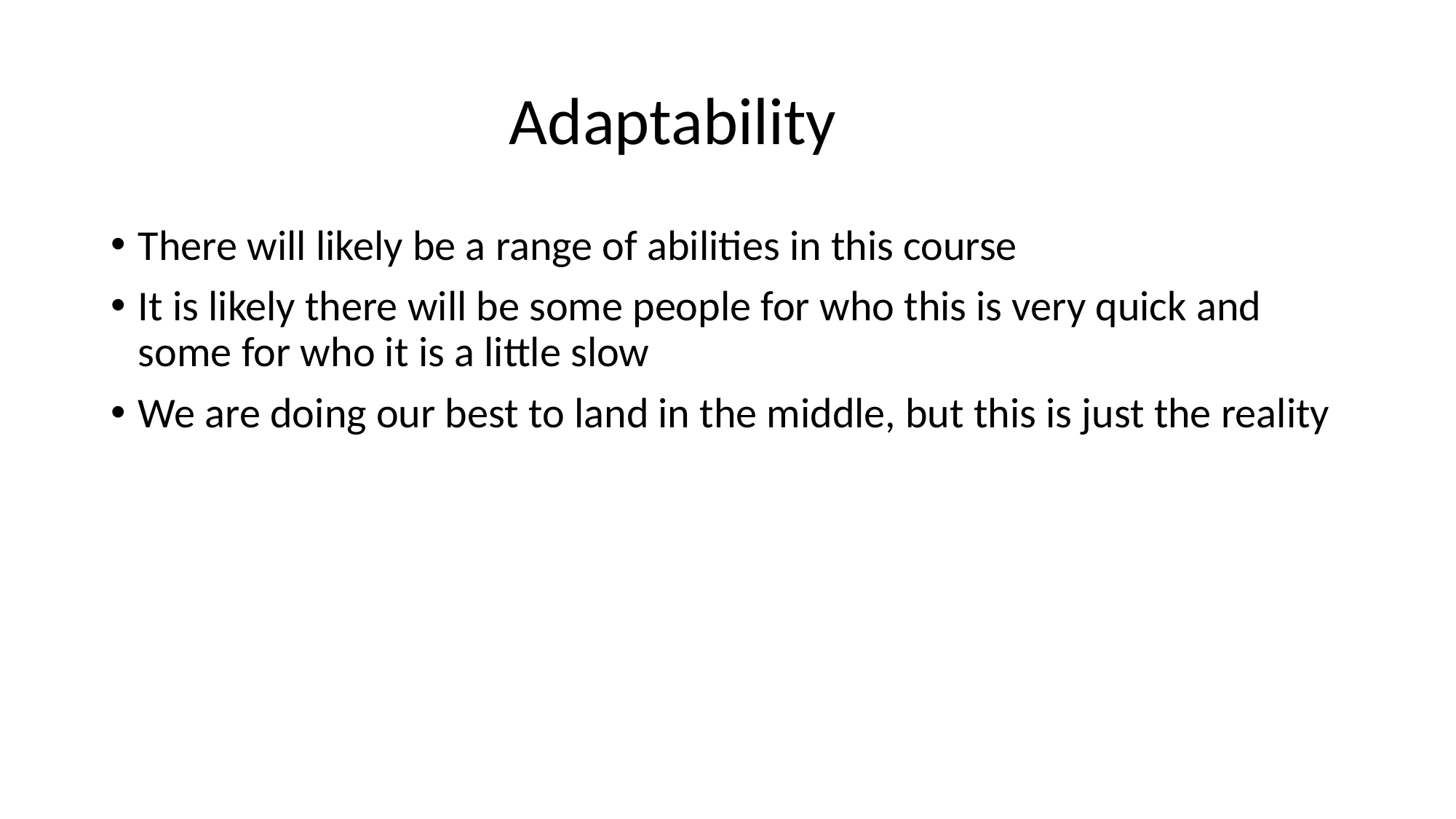

# Adaptability
There will likely be a range of abilities in this course
It is likely there will be some people for who this is very quick and some for who it is a little slow
We are doing our best to land in the middle, but this is just the reality